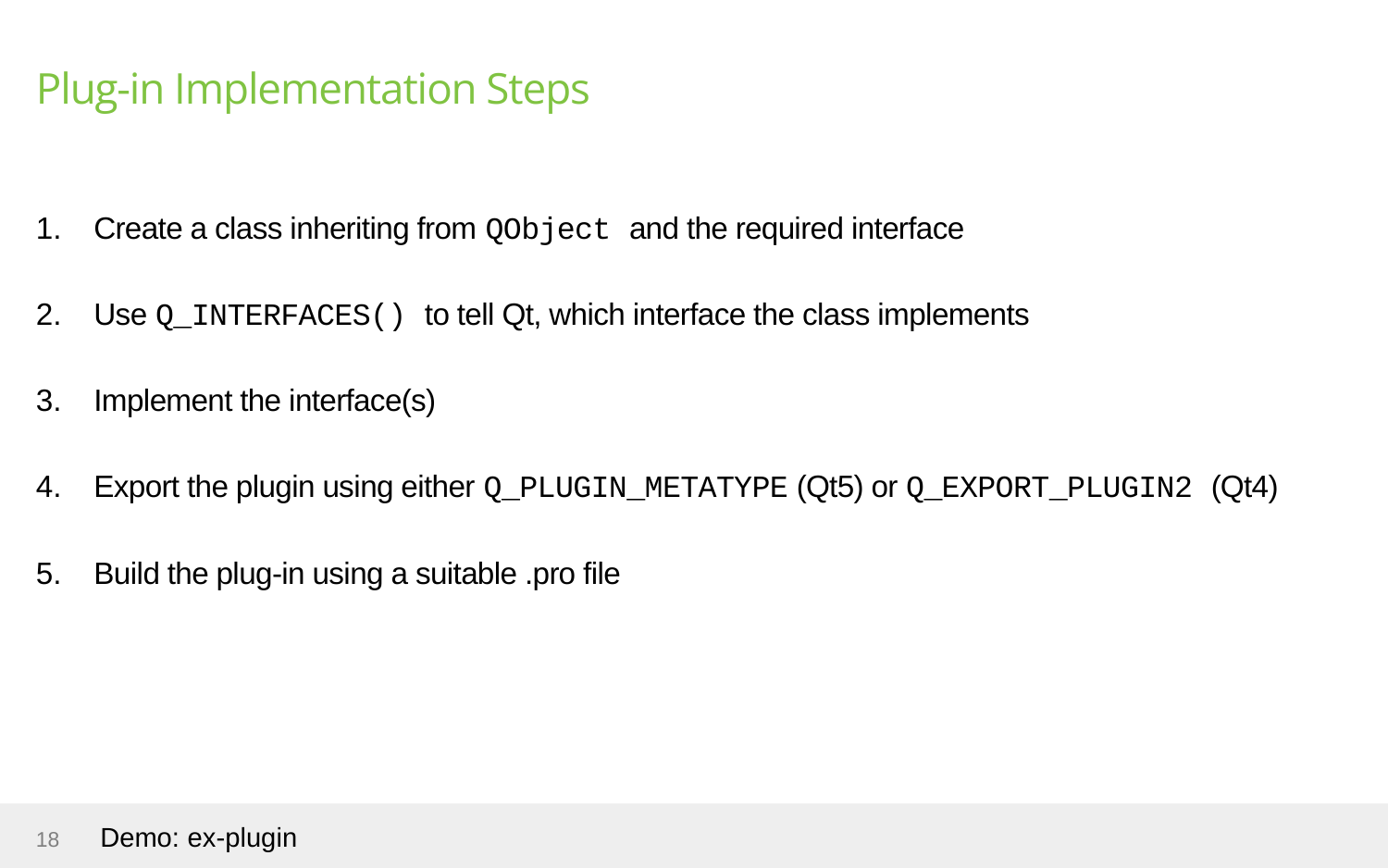

# Plug-in Implementation Steps
Create a class inheriting from QObject and the required interface

Use Q_INTERFACES() to tell Qt, which interface the class implements

Implement the interface(s)

Export the plugin using either Q_PLUGIN_METATYPE (Qt5) or Q_EXPORT_PLUGIN2 (Qt4)

Build the plug-in using a suitable .pro file

18
Demo: ex-plugin